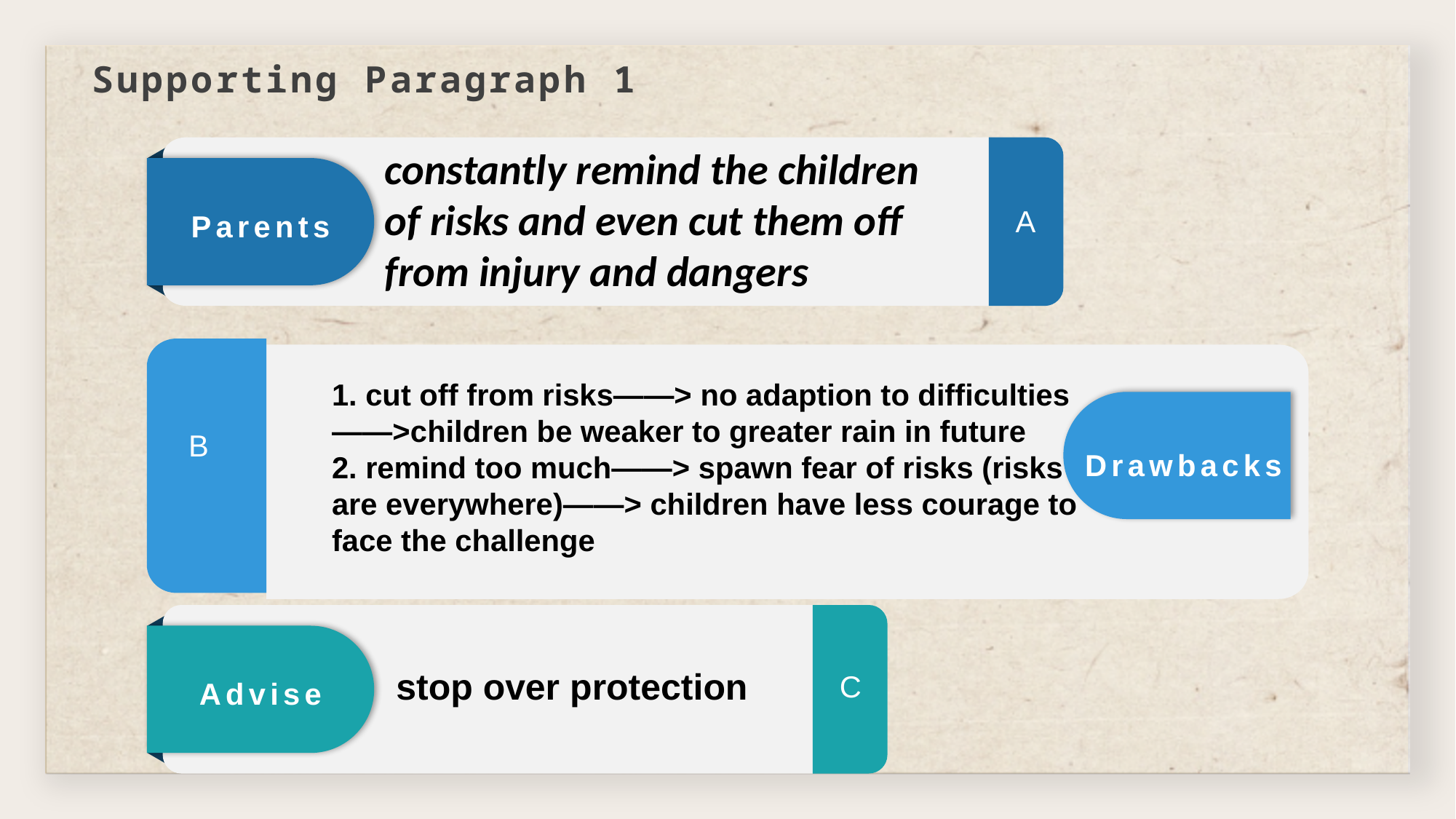

# Supporting Paragraph 1

Parents
A
constantly remind the children of risks and even cut them off from injury and dangers

1. cut off from risks——> no adaption to difficulties——>children be weaker to greater rain in future
2. remind too much——> spawn fear of risks (risks are everywhere)——> children have less courage to face the challenge

Drawbacks
B

Advise
	stop over protection

C